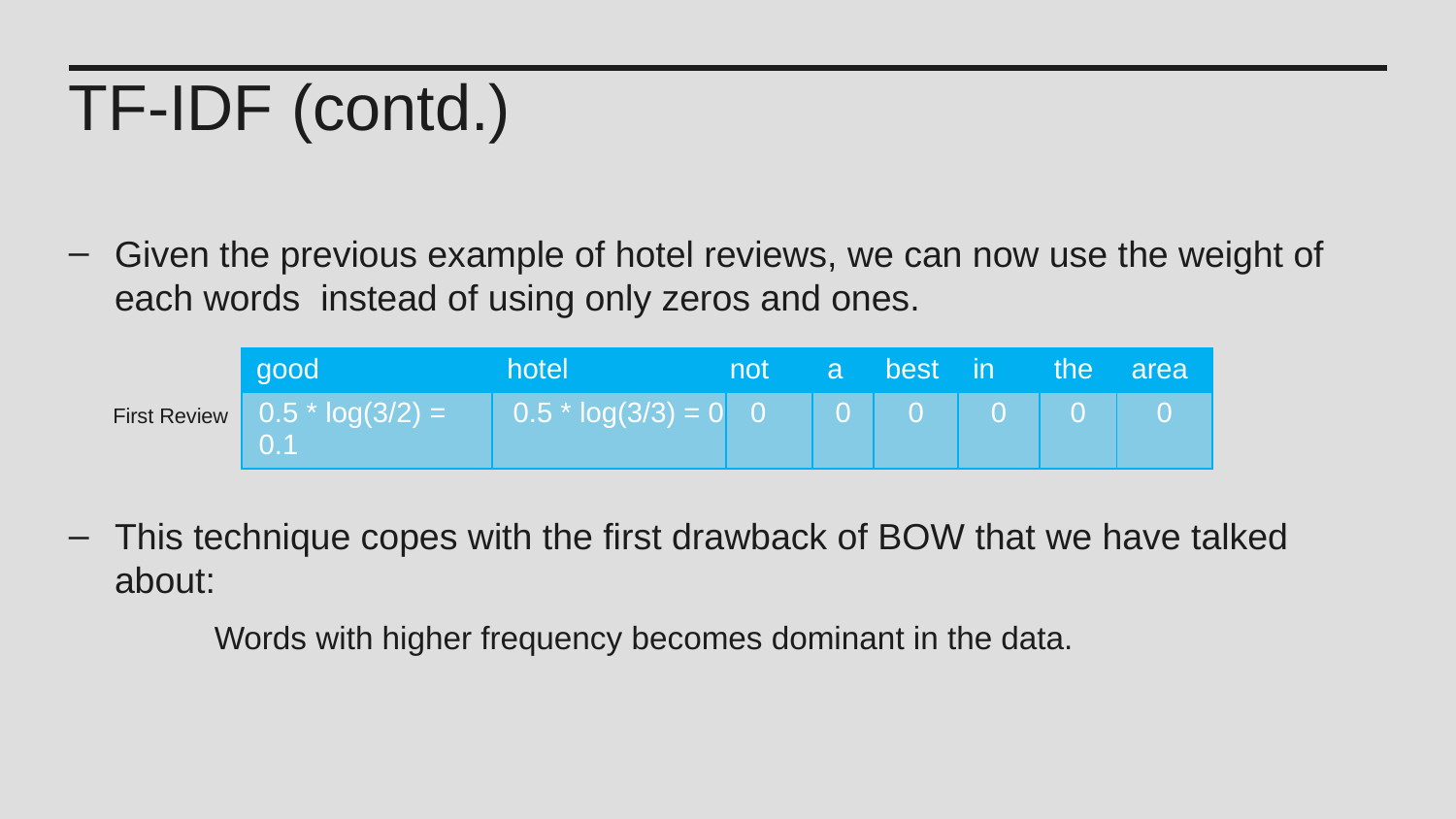

TF-IDF (contd.)

Given the previous example of hotel reviews, we can now use the weight of each words  instead of using only zeros and ones.

This technique copes with the first drawback of BOW that we have talked about:
	Words with higher frequency becomes dominant in the data.

| good | hotel | not | a | best | in | the | area |
| --- | --- | --- | --- | --- | --- | --- | --- |
| 0.5 \* log(3/2) = 0.1 | 0.5 \* log(3/3) = 0 | 0 | 0 | 0 | 0 | 0 | 0 |
First Review